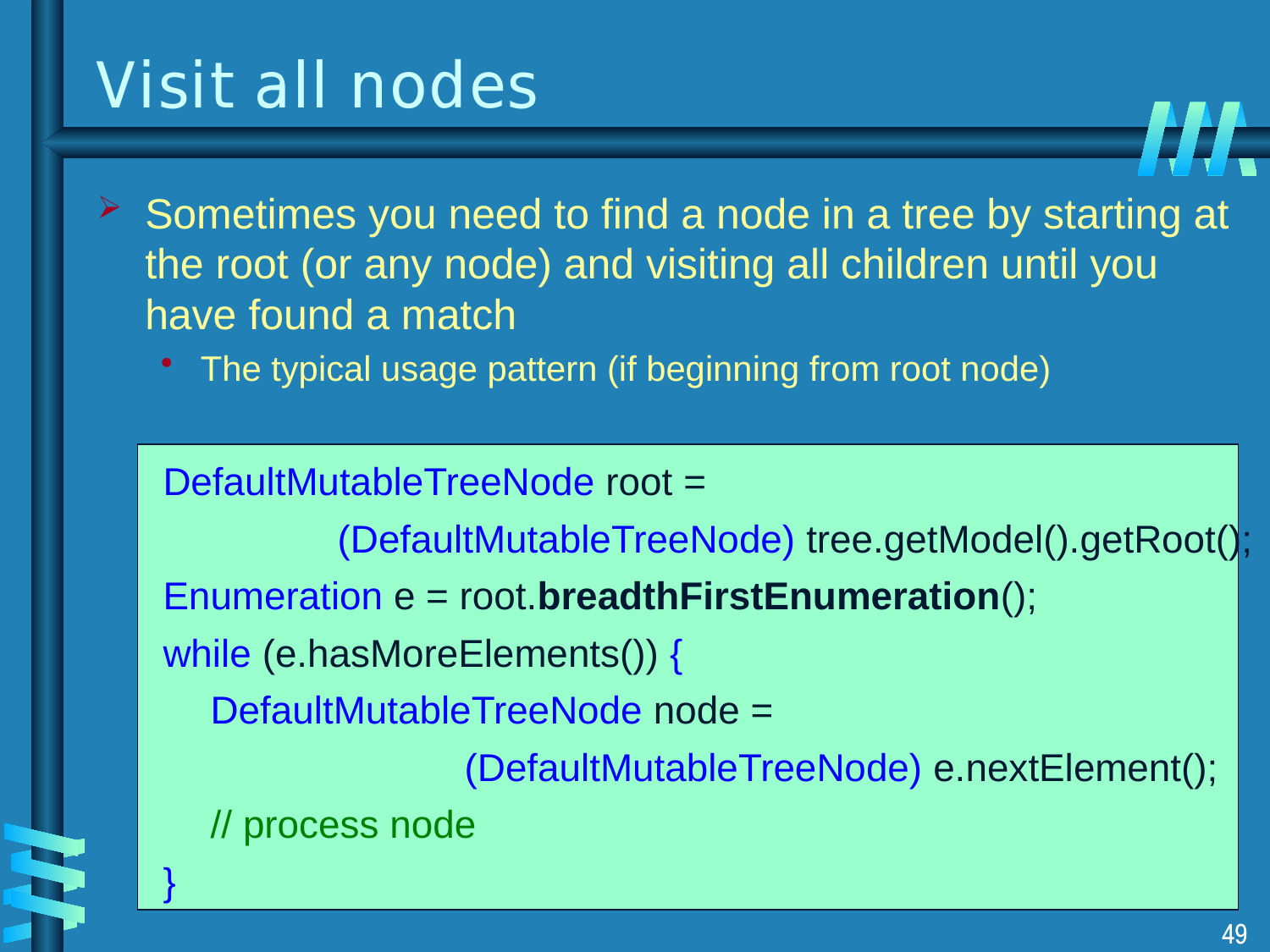

# Visit all nodes
Sometimes you need to find a node in a tree by starting at the root (or any node) and visiting all children until you have found a match
The typical usage pattern (if beginning from root node)
DefaultMutableTreeNode root =
		(DefaultMutableTreeNode) tree.getModel().getRoot();
Enumeration e = root.breadthFirstEnumeration();
while (e.hasMoreElements()) {
	DefaultMutableTreeNode node =
			(DefaultMutableTreeNode) e.nextElement();
	// process node
}
49
49